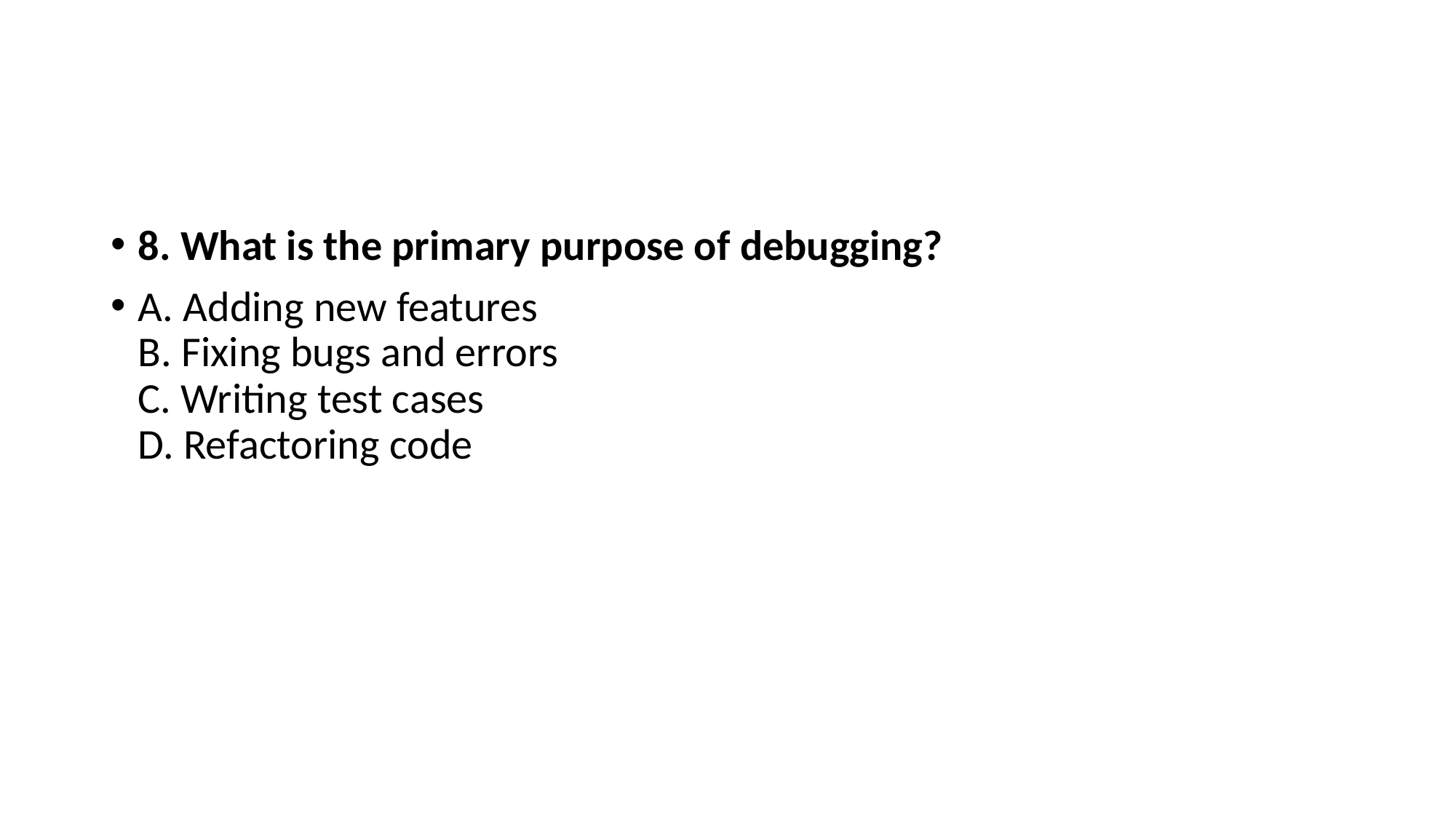

#
8. What is the primary purpose of debugging?
A. Adding new features
B. Fixing bugs and errors
C. Writing test cases
D. Refactoring code